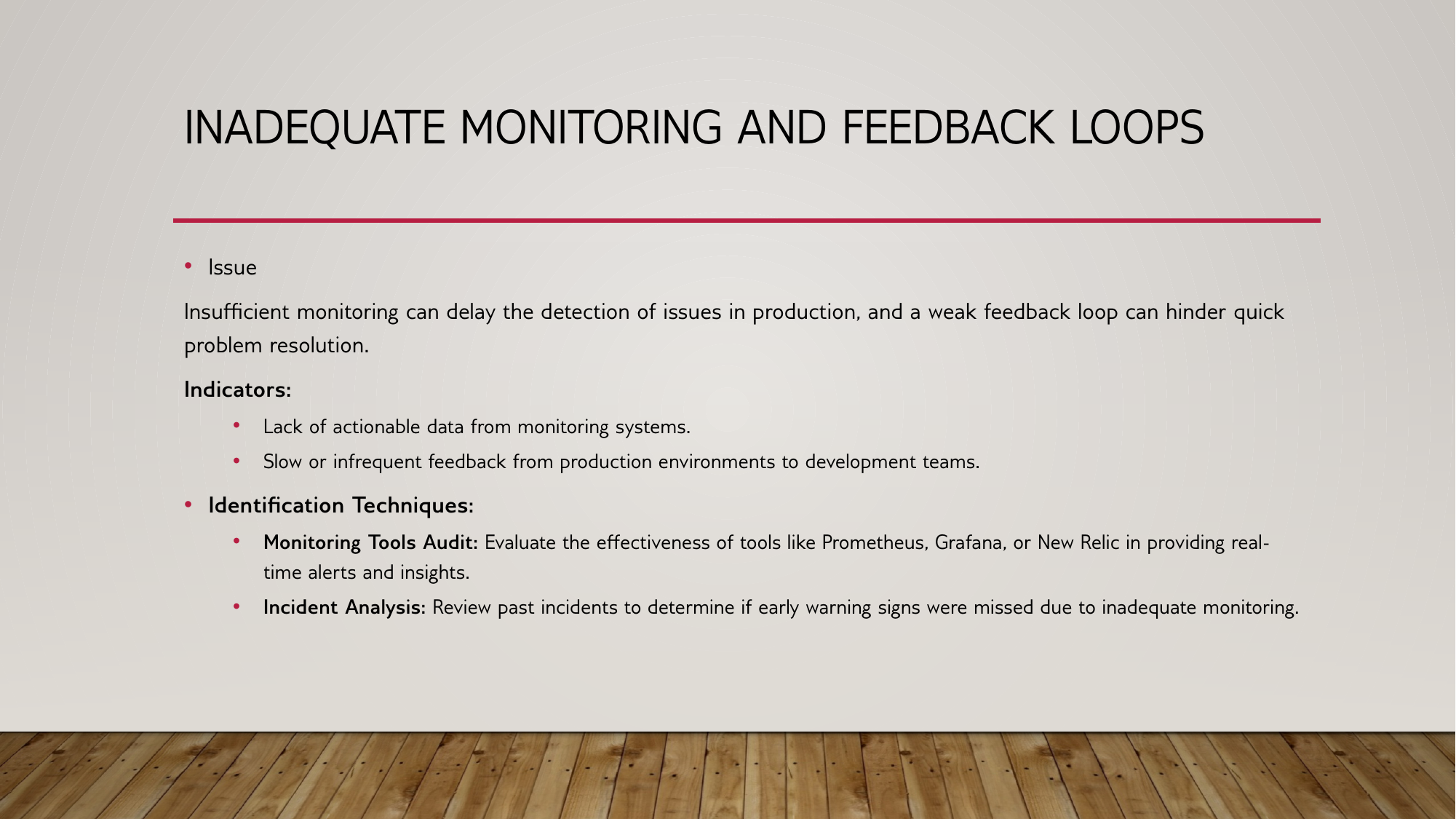

# Inadequate Monitoring and Feedback Loops
Issue
Insufficient monitoring can delay the detection of issues in production, and a weak feedback loop can hinder quick problem resolution.
Indicators:
Lack of actionable data from monitoring systems.
Slow or infrequent feedback from production environments to development teams.
Identification Techniques:
Monitoring Tools Audit: Evaluate the effectiveness of tools like Prometheus, Grafana, or New Relic in providing real-time alerts and insights.
Incident Analysis: Review past incidents to determine if early warning signs were missed due to inadequate monitoring.